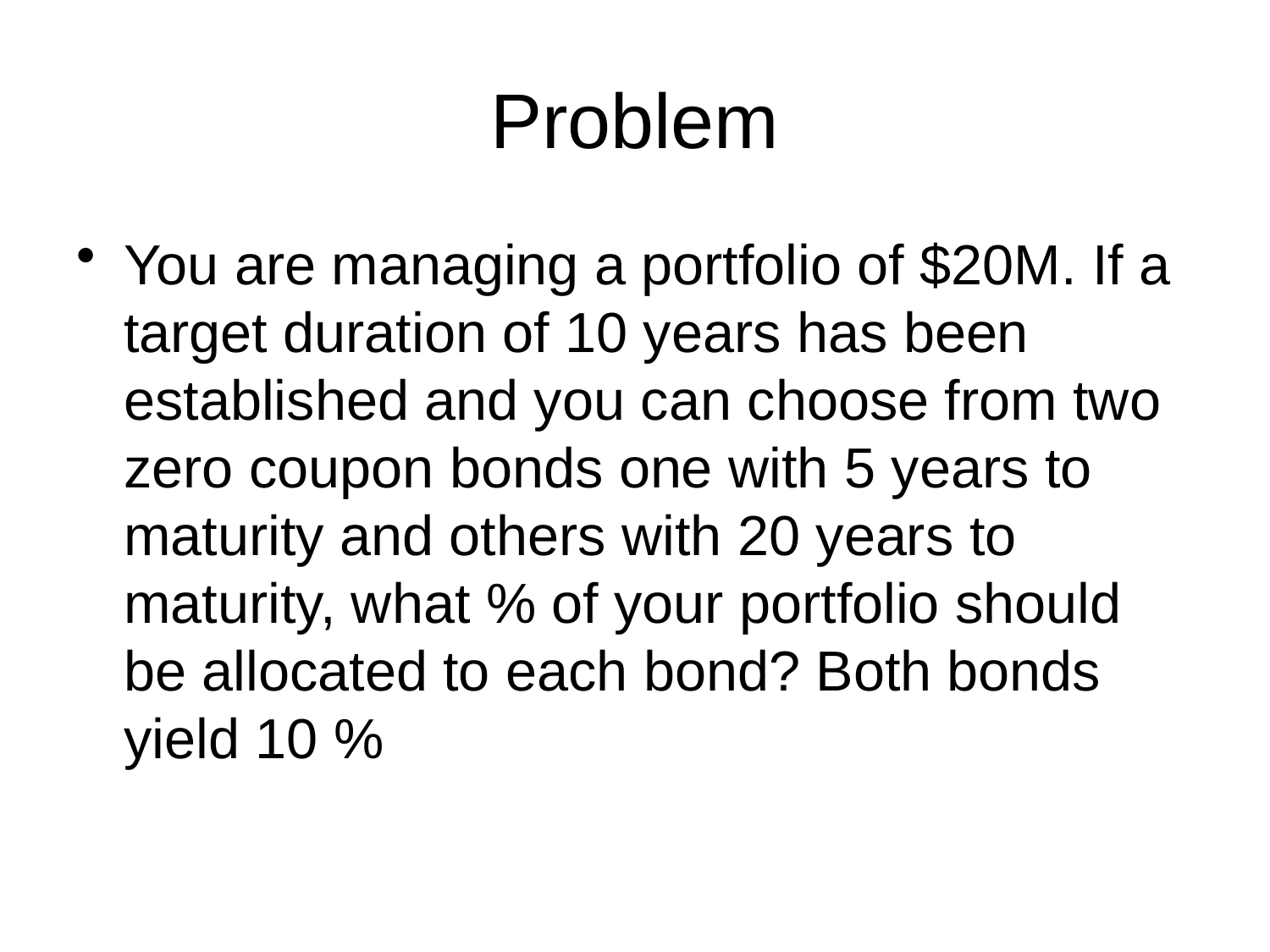

# Problem
You are managing a portfolio of $20M. If a target duration of 10 years has been established and you can choose from two zero coupon bonds one with 5 years to maturity and others with 20 years to maturity, what % of your portfolio should be allocated to each bond? Both bonds yield 10 %